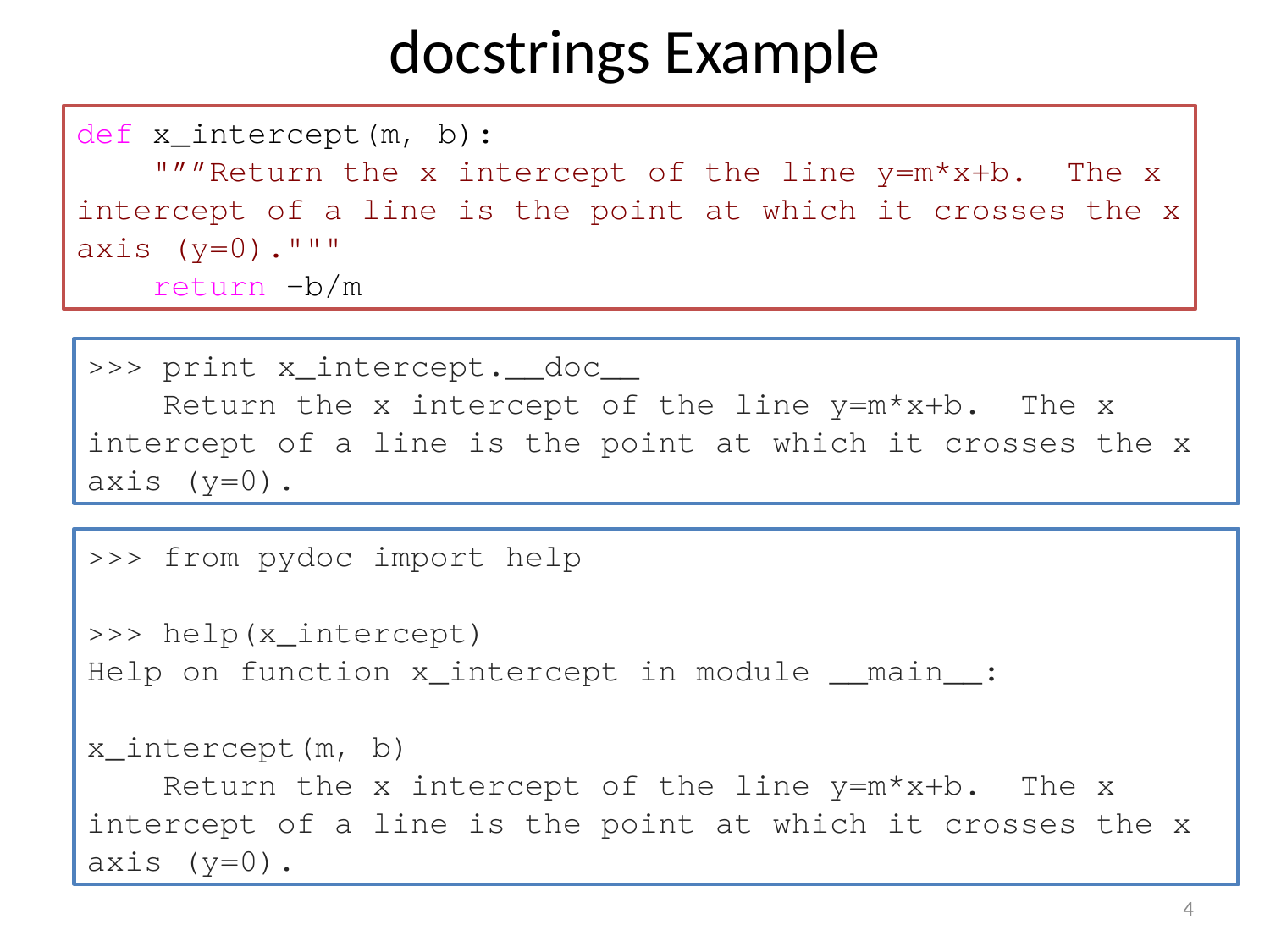

# docstrings Example
def x_intercept(m, b):
    "””Return the x intercept of the line y=m*x+b.  The x intercept of a line is the point at which it crosses the x axis (y=0)."""
    return -b/m
>>> print x_intercept.__doc__
    Return the x intercept of the line y=m*x+b.  The x intercept of a line is the point at which it crosses the x axis (y=0).
>>> from pydoc import help

>>> help(x_intercept)
Help on function x_intercept in module __main__:

x_intercept(m, b)
    Return the x intercept of the line y=m*x+b.  The x intercept of a line is the point at which it crosses the x axis (y=0).
4